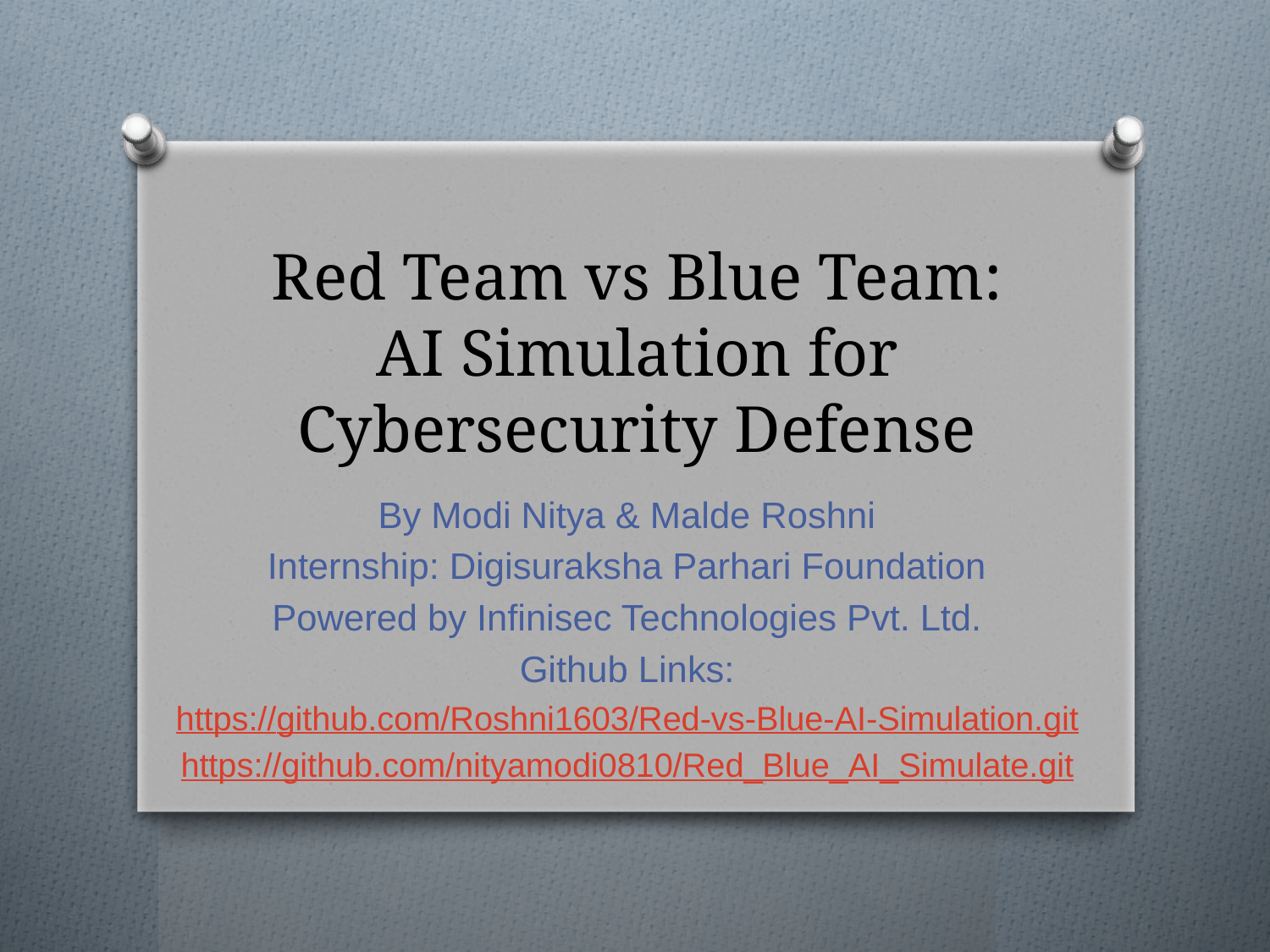

# Red Team vs Blue Team: AI Simulation for Cybersecurity Defense
By Modi Nitya & Malde Roshni
Internship: Digisuraksha Parhari Foundation
Powered by Infinisec Technologies Pvt. Ltd.
Github Links:
https://github.com/Roshni1603/Red-vs-Blue-AI-Simulation.git
https://github.com/nityamodi0810/Red_Blue_AI_Simulate.git